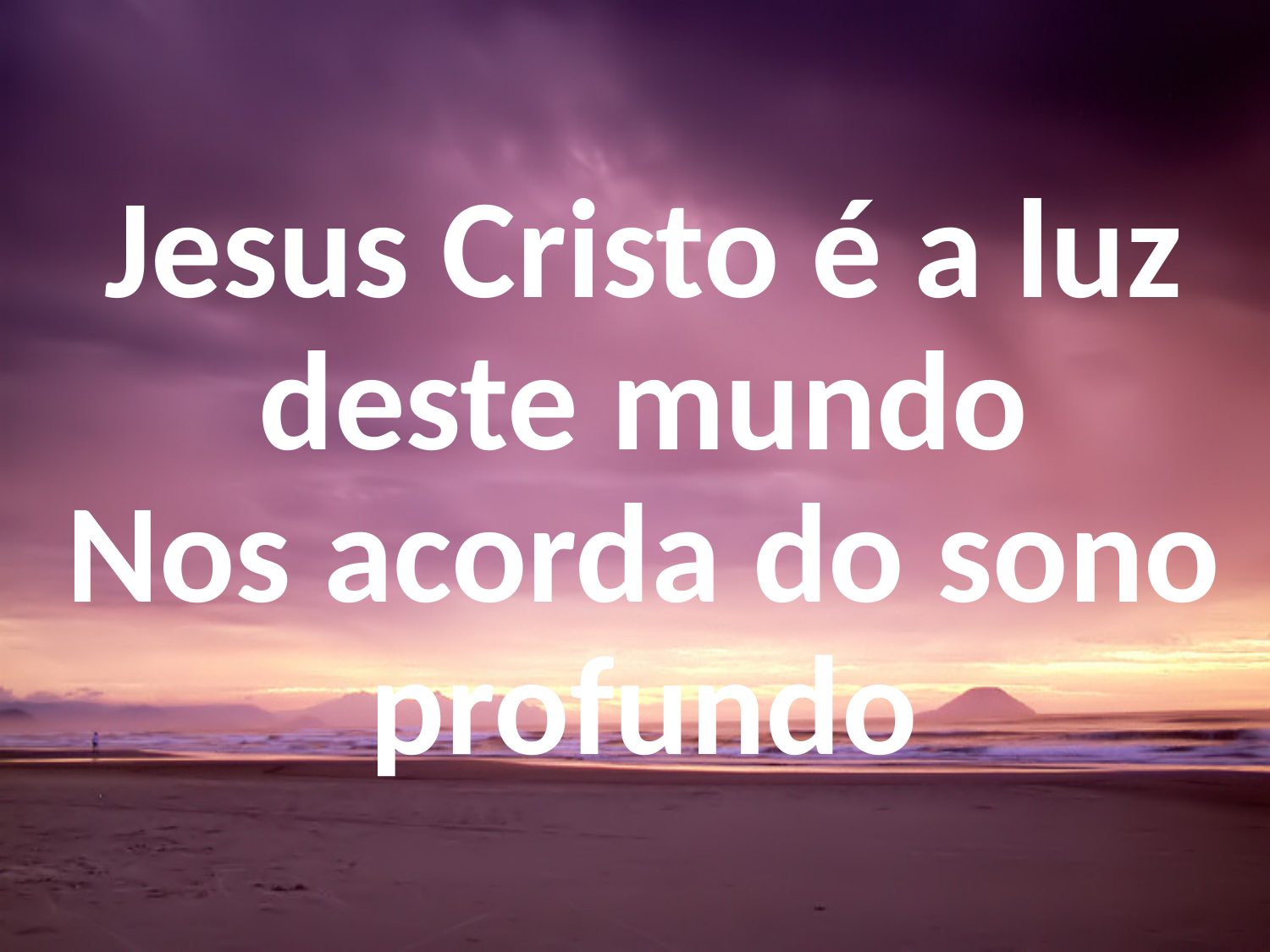

Jesus Cristo é a luz deste mundo
Nos acorda do sono profundo